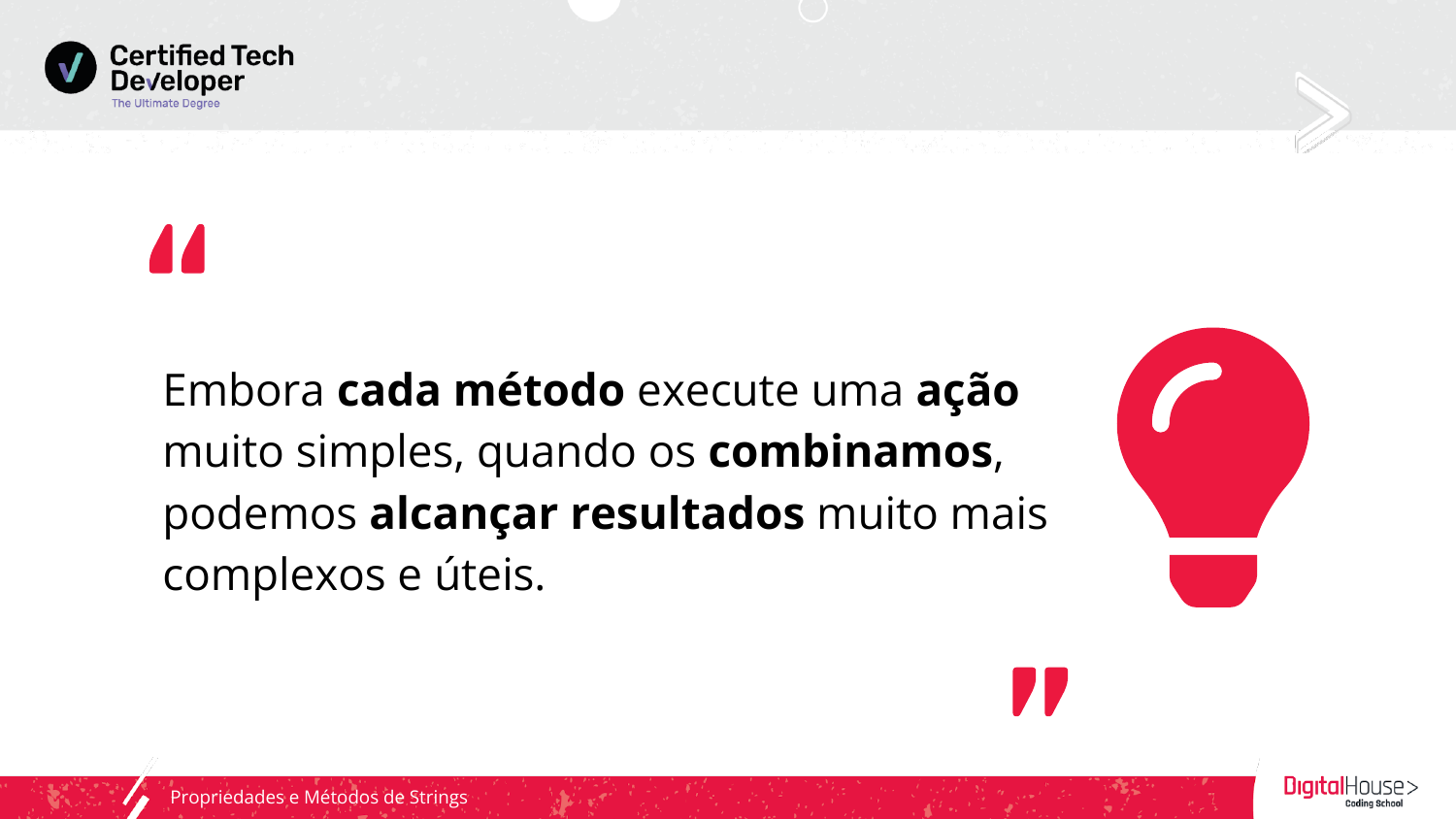

Embora cada método execute uma ação muito simples, quando os combinamos, podemos alcançar resultados muito mais complexos e úteis.